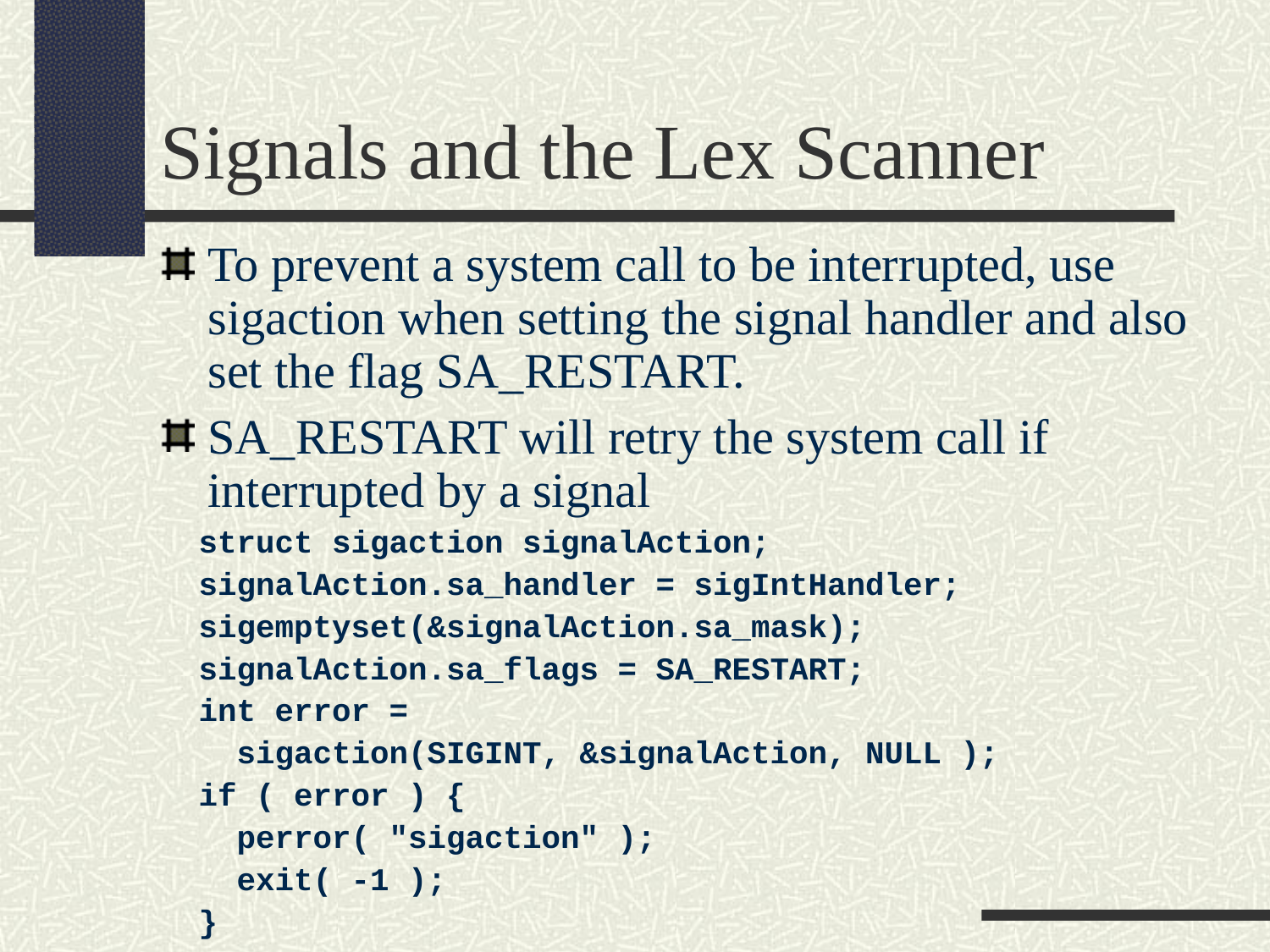

Signals and the Lex Scanner
To prevent a system call to be interrupted, use sigaction when setting the signal handler and also set the flag SA_RESTART.
SA_RESTART will retry the system call if interrupted by a signal
  struct sigaction signalAction;
  signalAction.sa_handler = sigIntHandler;
  sigemptyset(&signalAction.sa_mask);
  signalAction.sa_flags = SA_RESTART;
  int error =
    sigaction(SIGINT, &signalAction, NULL );
  if ( error ) {
    perror( "sigaction" );
    exit( -1 );
  }